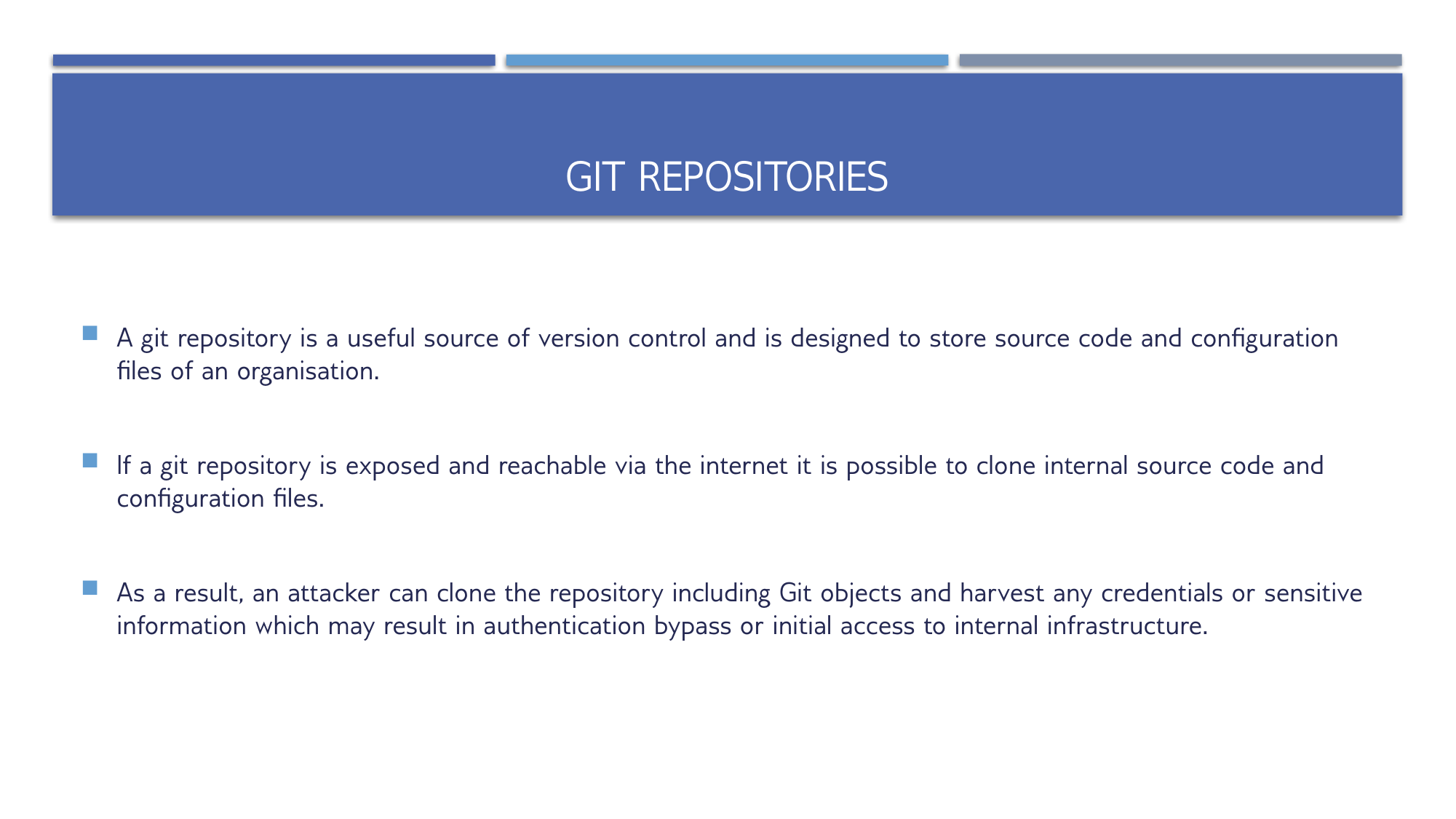

# Git repositories
A git repository is a useful source of version control and is designed to store source code and configuration files of an organisation.

If a git repository is exposed and reachable via the internet it is possible to clone internal source code and configuration files.

As a result, an attacker can clone the repository including Git objects and harvest any credentials or sensitive information which may result in authentication bypass or initial access to internal infrastructure.